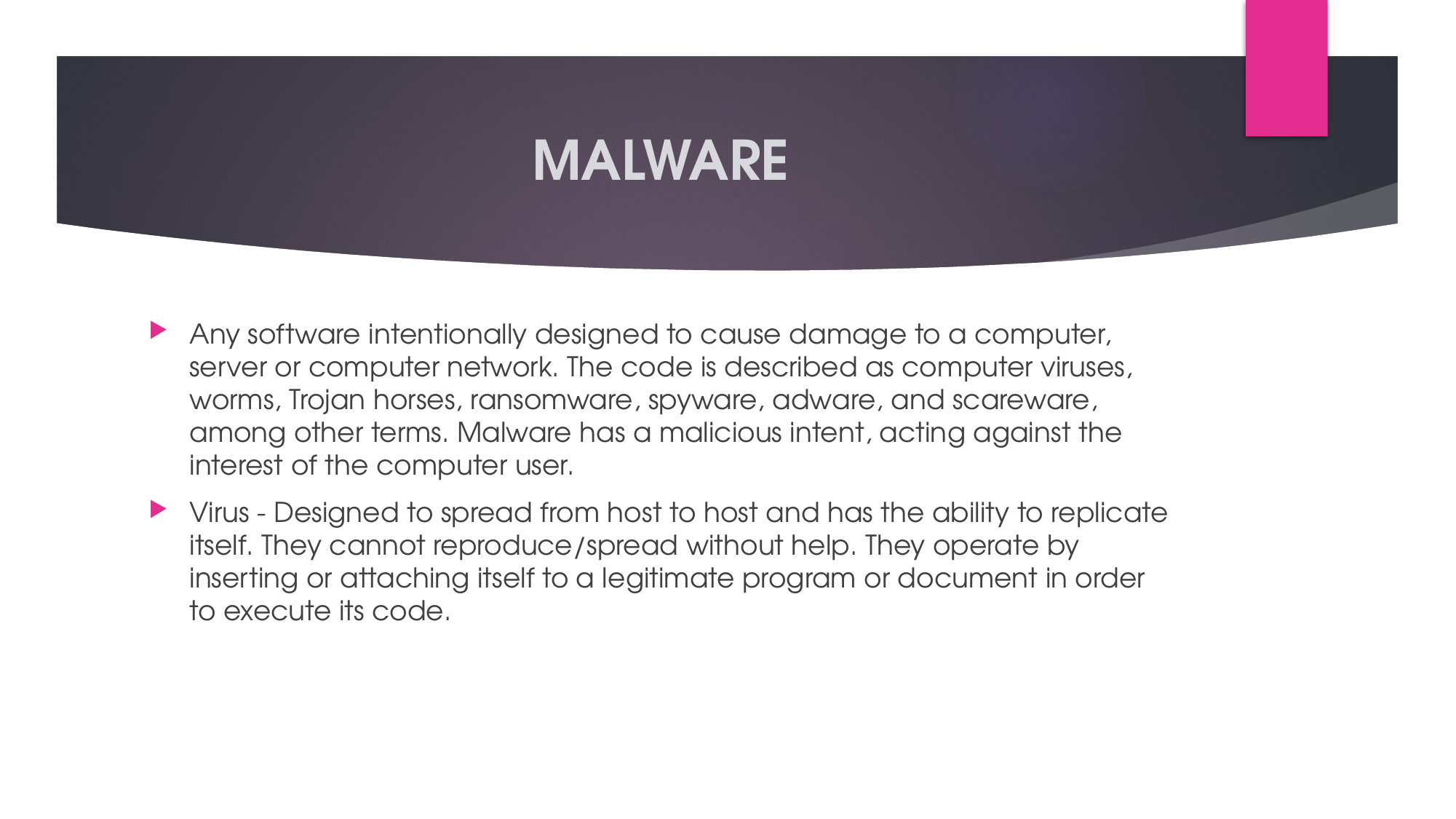

# MALWARE
Any software intentionally designed to cause damage to a computer, server or computer network. The code is described as computer viruses, worms, Trojan horses, ransomware, spyware, adware, and scareware, among other terms. Malware has a malicious intent, acting against the interest of the computer user.
Virus - Designed to spread from host to host and has the ability to replicate itself. They cannot reproduce/spread without help. They operate by inserting or attaching itself to a legitimate program or document in order to execute its code.